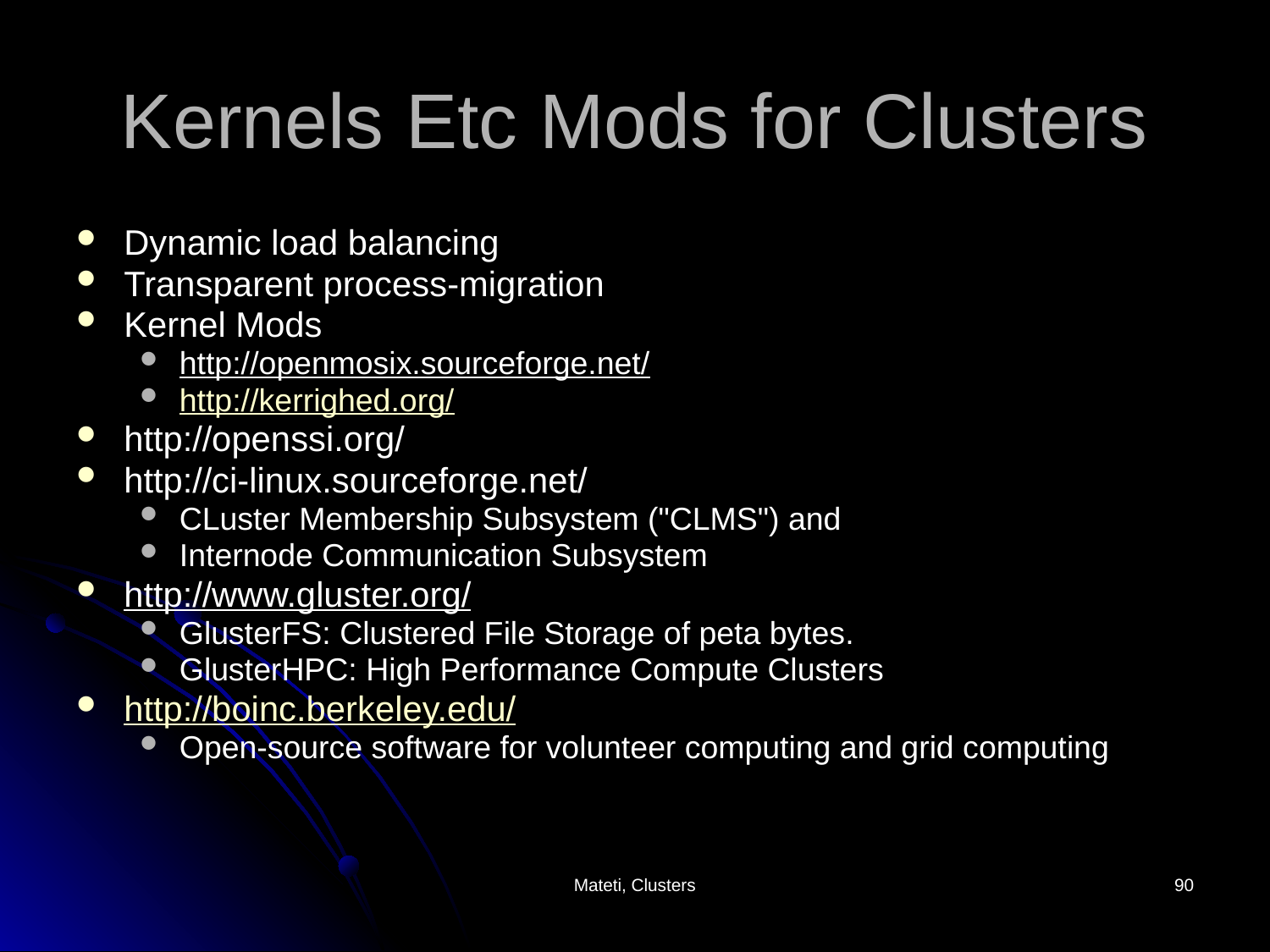

# Kernels Etc Mods for Clusters
Dynamic load balancing
Transparent process-migration
Kernel Mods
http://openmosix.sourceforge.net/
http://kerrighed.org/
http://openssi.org/
http://ci-linux.sourceforge.net/
CLuster Membership Subsystem ("CLMS") and
Internode Communication Subsystem
http://www.gluster.org/
GlusterFS: Clustered File Storage of peta bytes.
GlusterHPC: High Performance Compute Clusters
http://boinc.berkeley.edu/
Open-source software for volunteer computing and grid computing
Mateti, Clusters
90